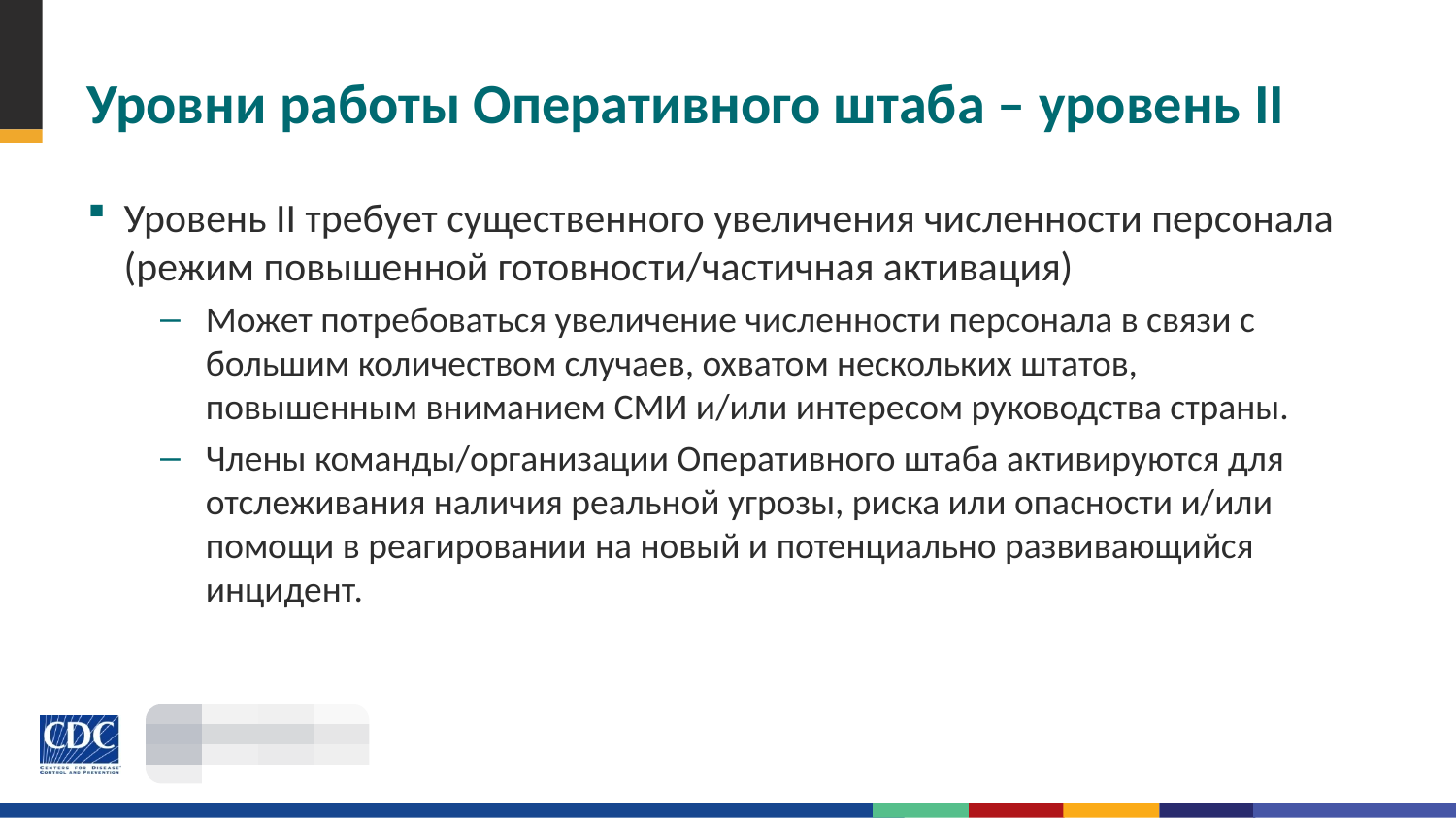

# Уровни работы Оперативного штаба – уровень II
Уровень II требует существенного увеличения численности персонала (режим повышенной готовности/частичная активация)
Может потребоваться увеличение численности персонала в связи с большим количеством случаев, охватом нескольких штатов, повышенным вниманием СМИ и/или интересом руководства страны.
Члены команды/организации Оперативного штаба активируются для отслеживания наличия реальной угрозы, риска или опасности и/или помощи в реагировании на новый и потенциально развивающийся инцидент.